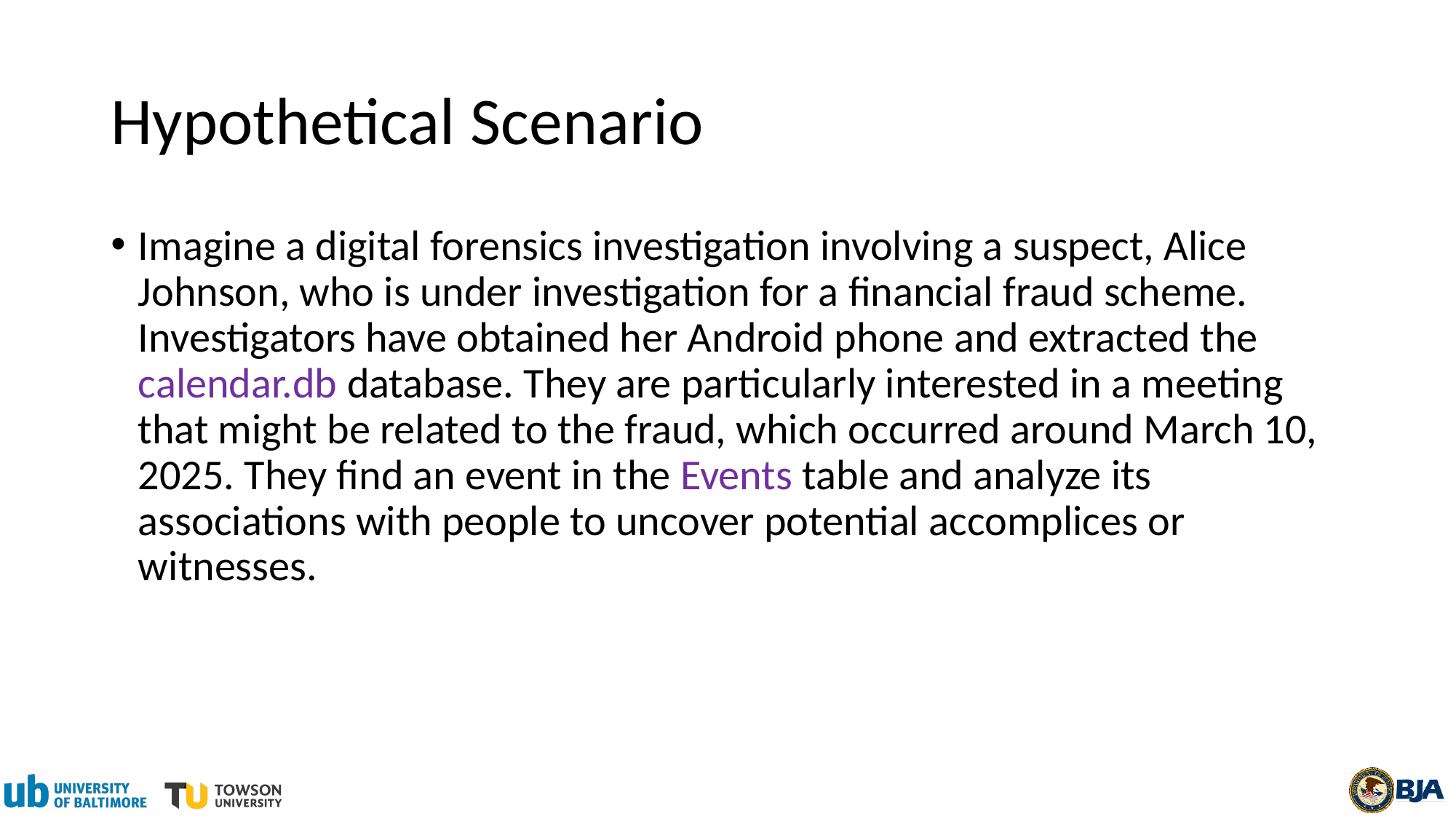

# Hypothetical Scenario
Imagine a digital forensics investigation involving a suspect, Alice Johnson, who is under investigation for a financial fraud scheme. Investigators have obtained her Android phone and extracted the calendar.db database. They are particularly interested in a meeting that might be related to the fraud, which occurred around March 10, 2025. They find an event in the Events table and analyze its associations with people to uncover potential accomplices or witnesses.